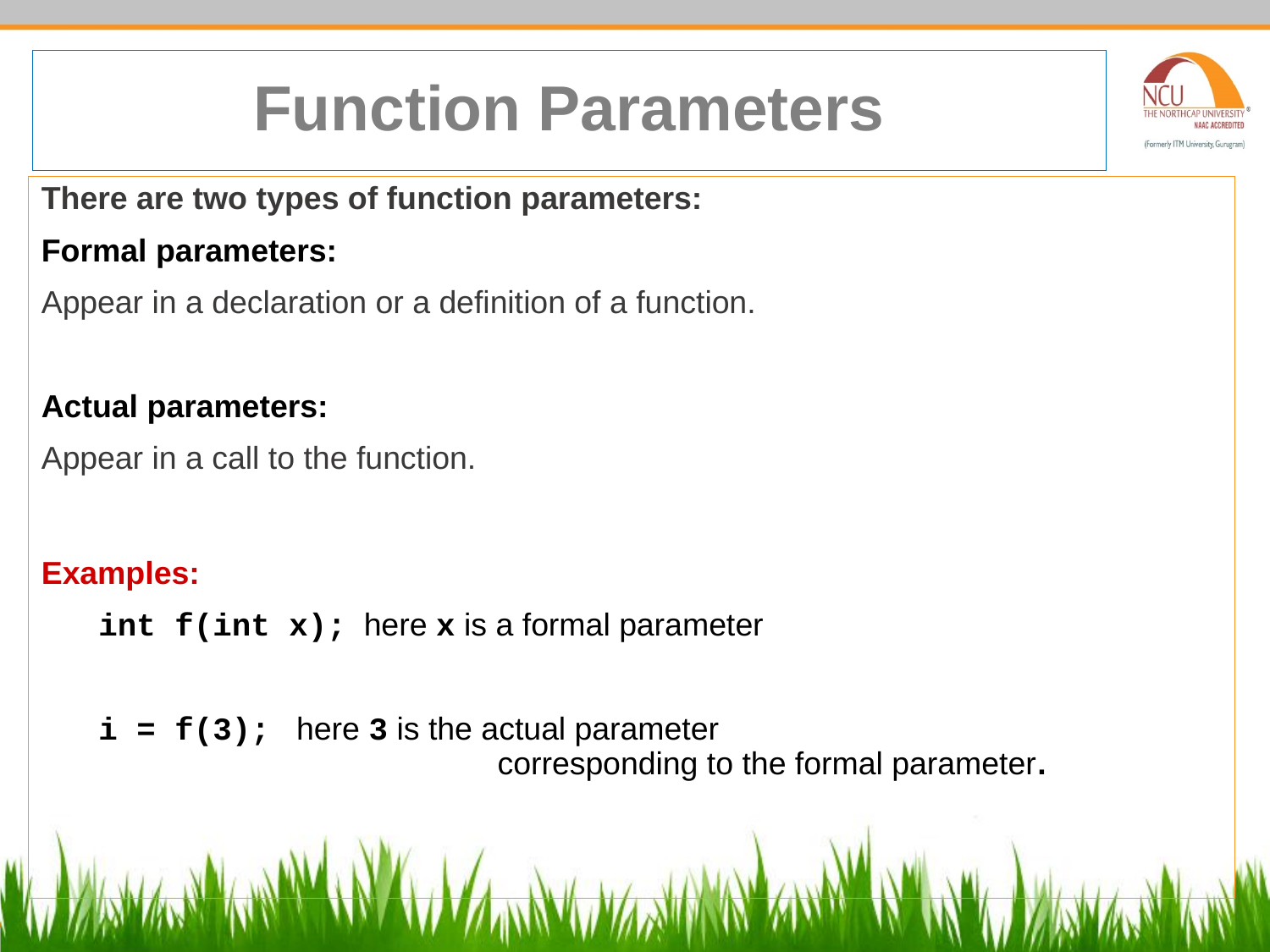

# Function Parameters
There are two types of function parameters:
Formal parameters:
Appear in a declaration or a definition of a function.

Actual parameters:
Appear in a call to the function.

Examples:
   int f(int x);  here x is a formal parameter

   i = f(3);   here 3 is the actual parameter        				                              corresponding to the formal parameter.